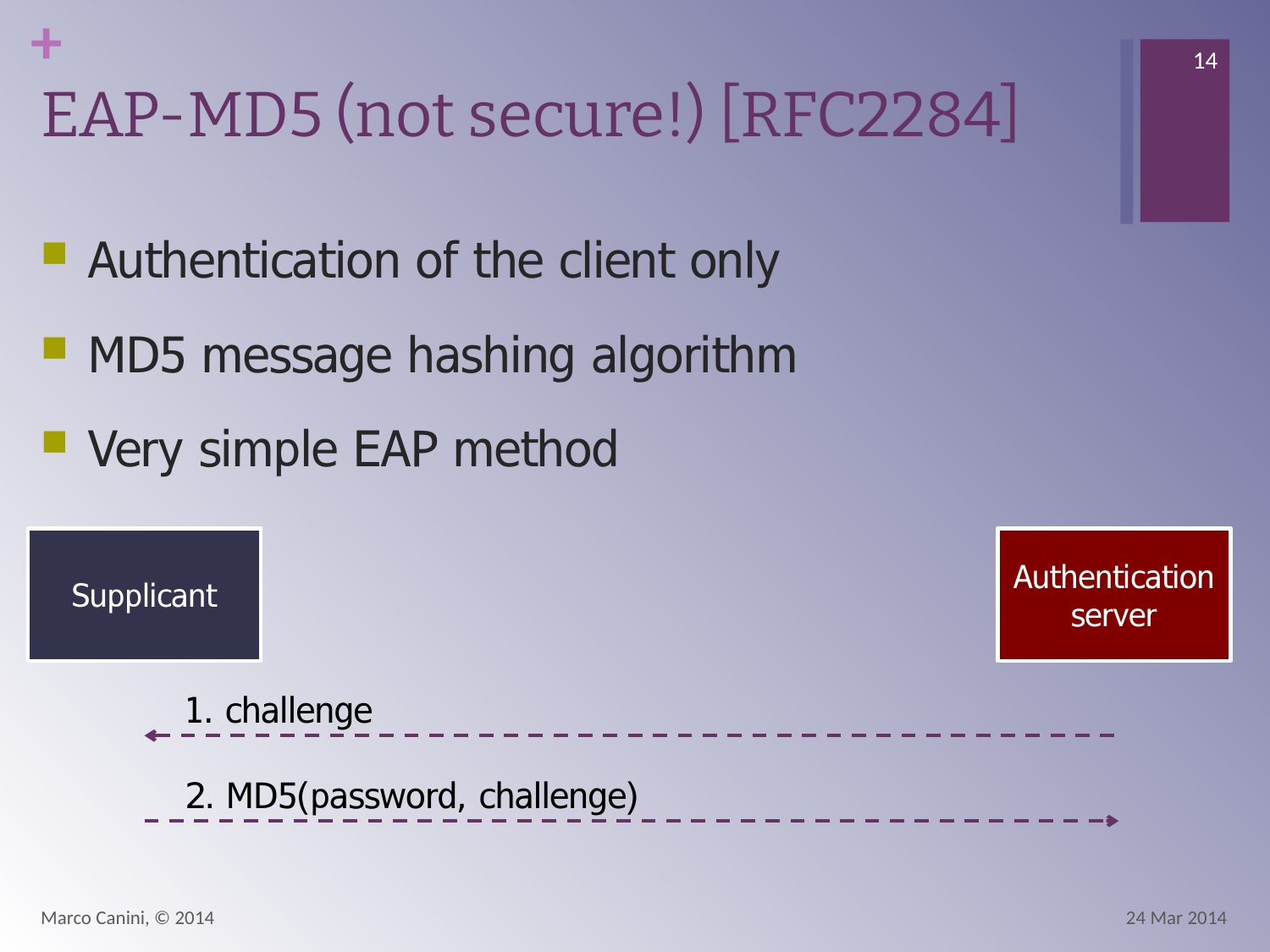

14
# EAP-MD5 (not secure!) [RFC2284]
Authentication of the client only
MD5 message hashing algorithm
Very simple EAP method
Supplicant
Authentication server
1. challenge
2. MD5(password, challenge)
Marco Canini, © 2014
24 Mar 2014